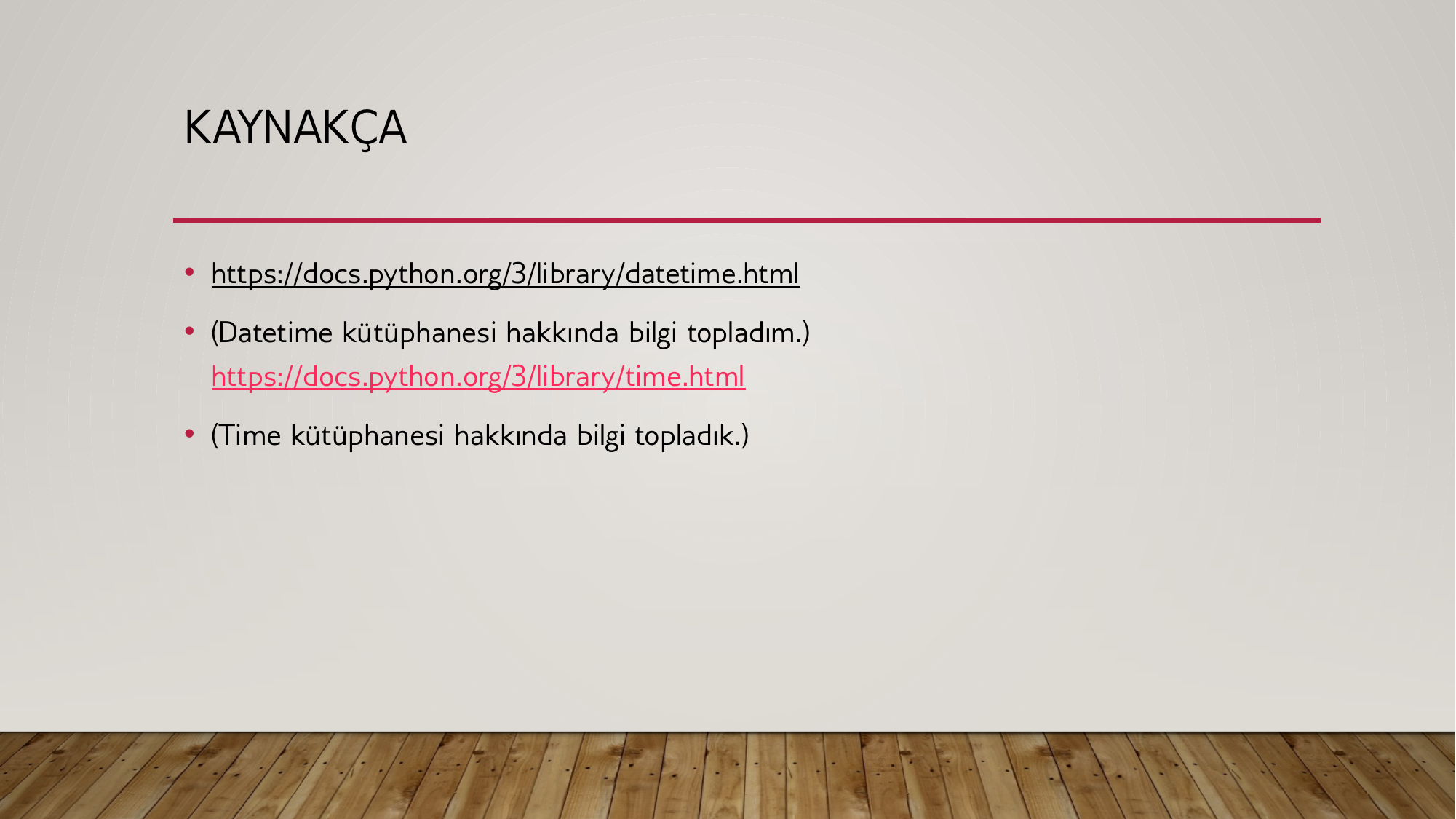

# KAYNAKÇA
https://docs.python.org/3/library/datetime.html
(Datetime kütüphanesi hakkında bilgi topladım.)
https://docs.python.org/3/library/time.html
(Time kütüphanesi hakkında bilgi topladık.)